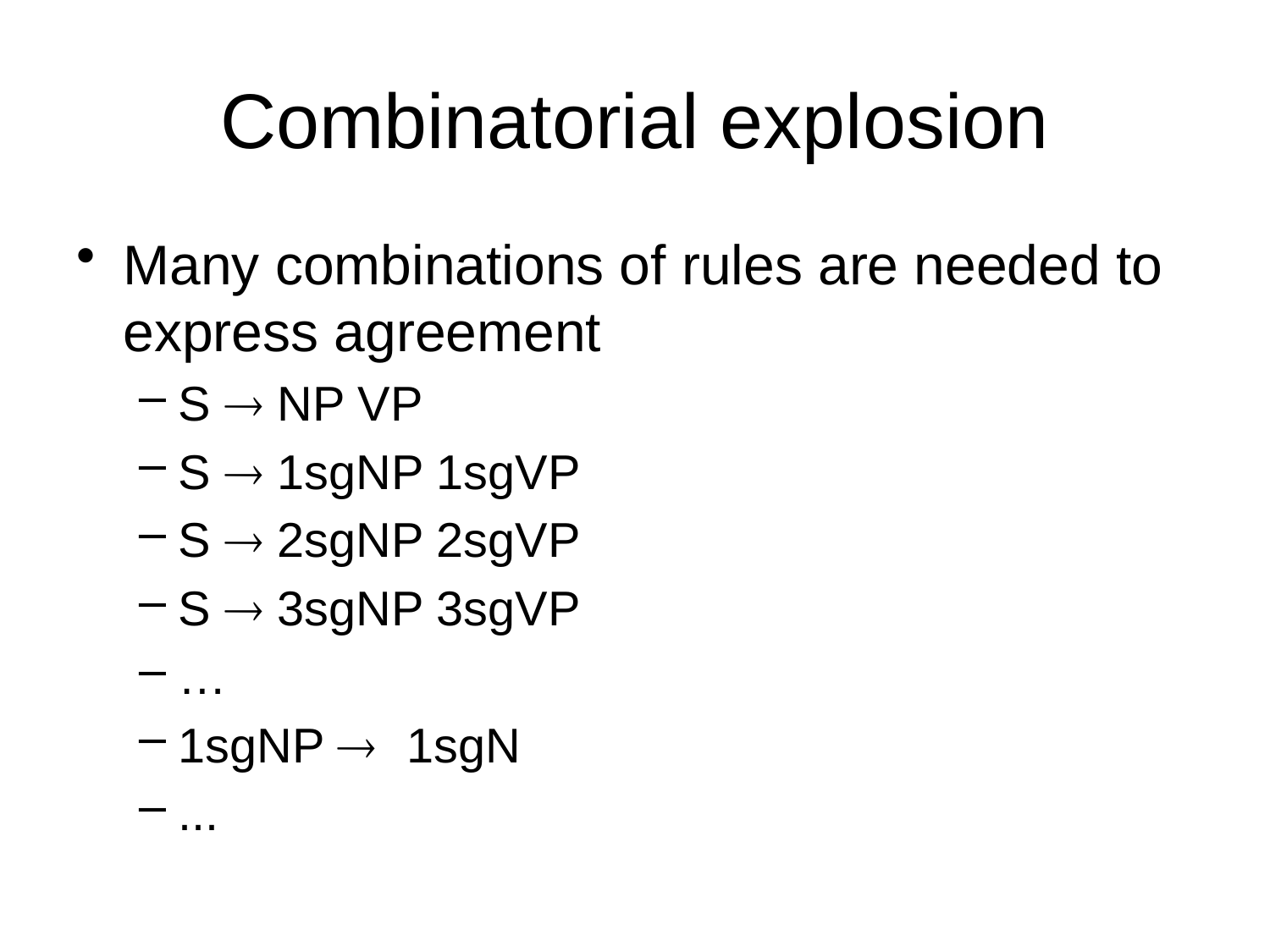

# Combinatorial explosion
Many combinations of rules are needed to express agreement
S → NP VP
S → 1sgNP 1sgVP
S → 2sgNP 2sgVP
S → 3sgNP 3sgVP
…
1sgNP → 1sgN
...